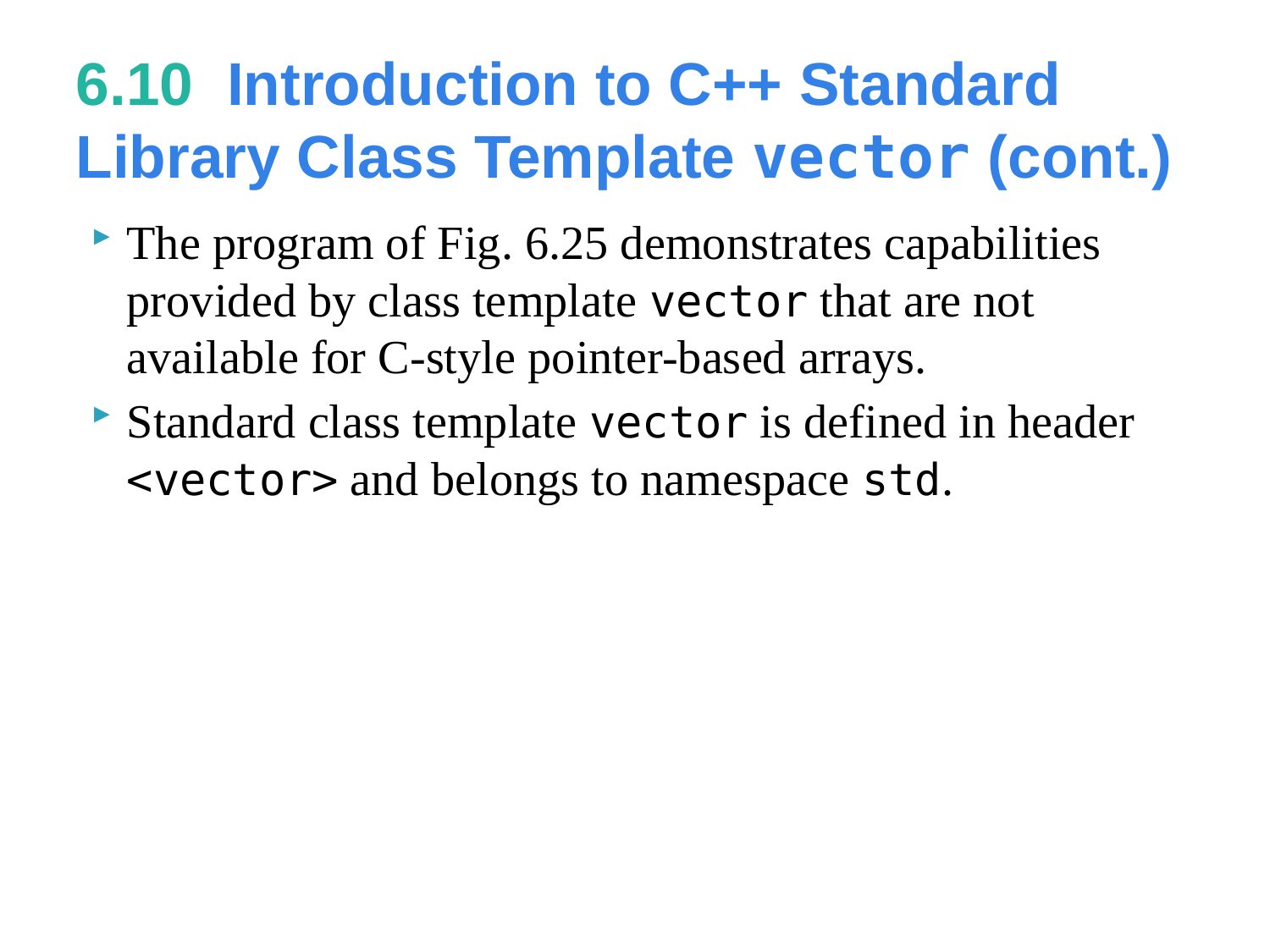

# 6.10  Introduction to C++ Standard Library Class Template vector (cont.)
The program of Fig. 6.25 demonstrates capabilities provided by class template vector that are not available for C-style pointer-based arrays.
Standard class template vector is defined in header <vector> and belongs to namespace std.